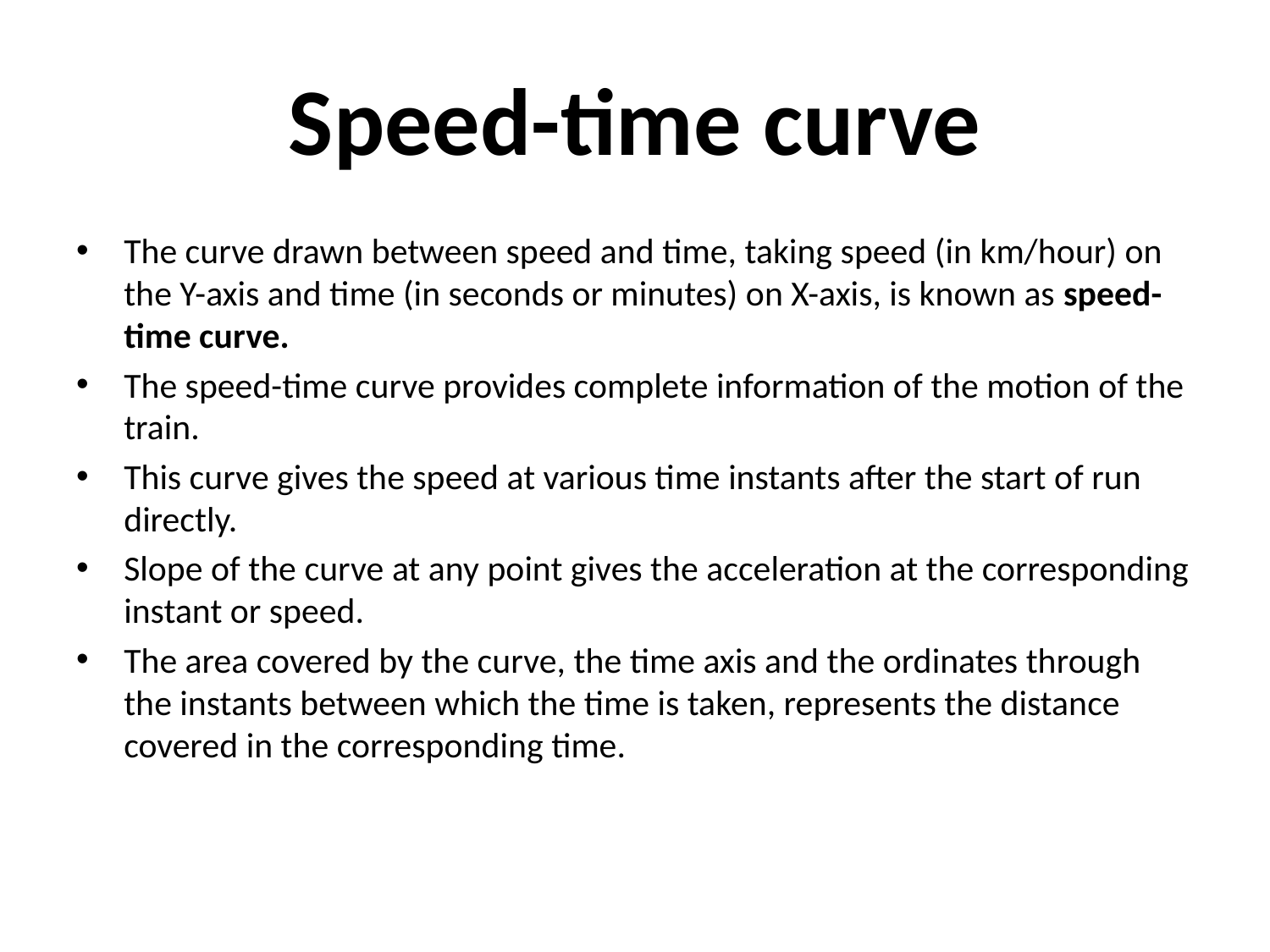

# Speed-time curve
The curve drawn between speed and time, taking speed (in km/hour) on the Y-axis and time (in seconds or minutes) on X-axis, is known as speed-time curve.
The speed-time curve provides complete information of the motion of the train.
This curve gives the speed at various time instants after the start of run directly.
Slope of the curve at any point gives the acceleration at the corresponding instant or speed.
The area covered by the curve, the time axis and the ordinates through the instants between which the time is taken, represents the distance covered in the corresponding time.